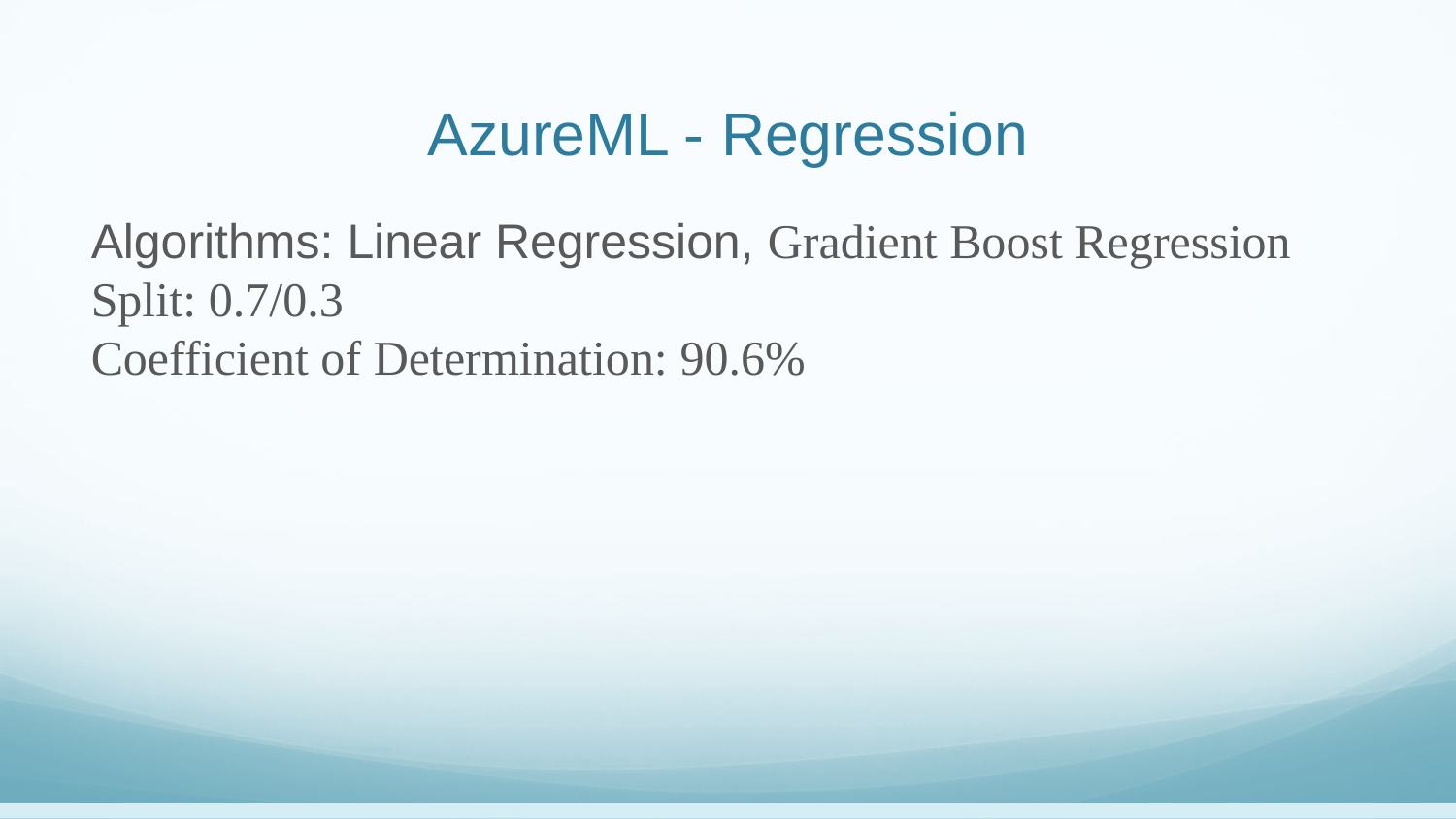

# AzureML - Regression
Algorithms: Linear Regression, Gradient Boost Regression
Split: 0.7/0.3
Coefficient of Determination: 90.6%